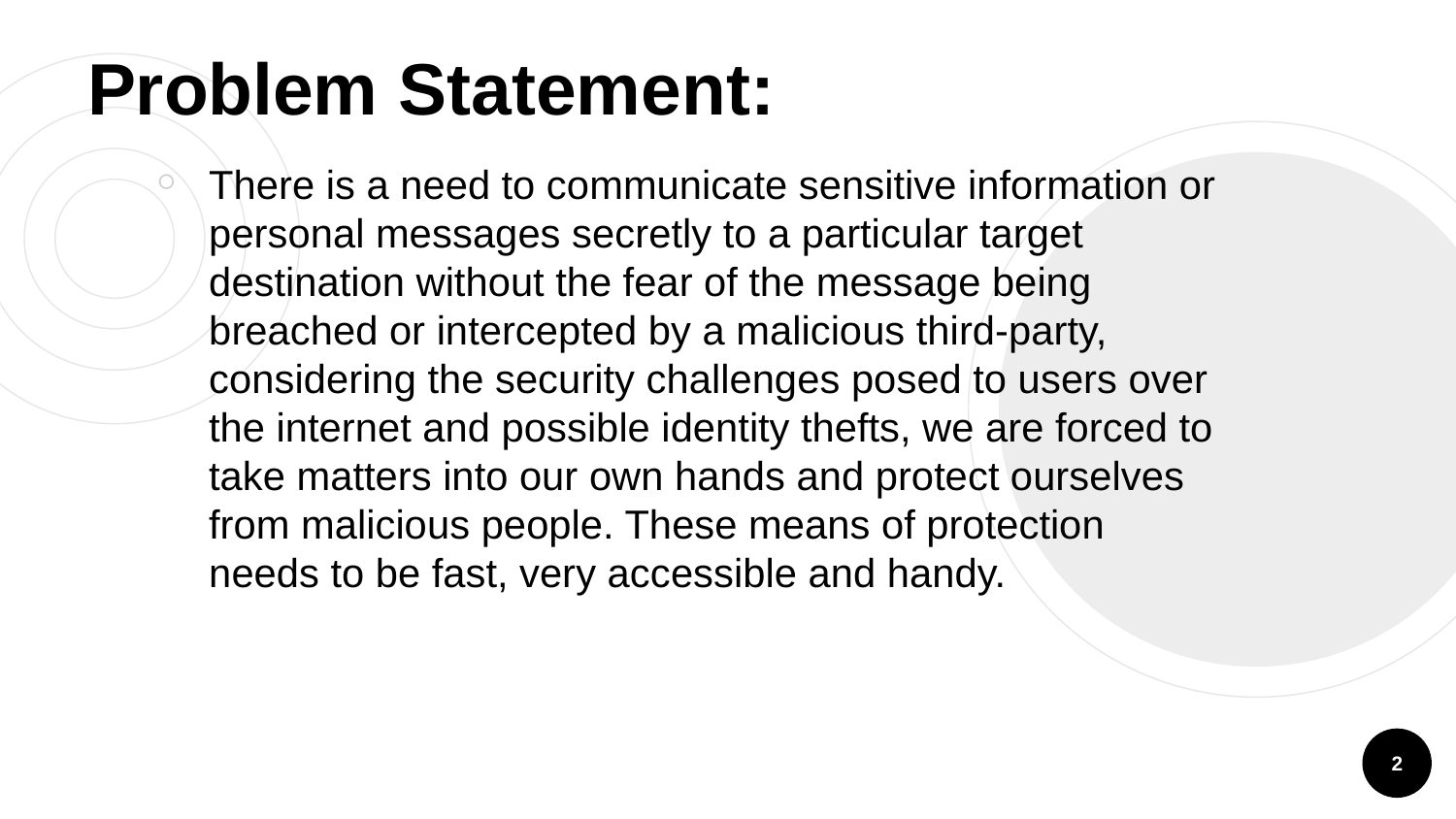

# Problem Statement:
There is a need to communicate sensitive information or personal messages secretly to a particular target destination without the fear of the message being breached or intercepted by a malicious third-party, considering the security challenges posed to users over the internet and possible identity thefts, we are forced to take matters into our own hands and protect ourselves from malicious people. These means of protection needs to be fast, very accessible and handy.
2